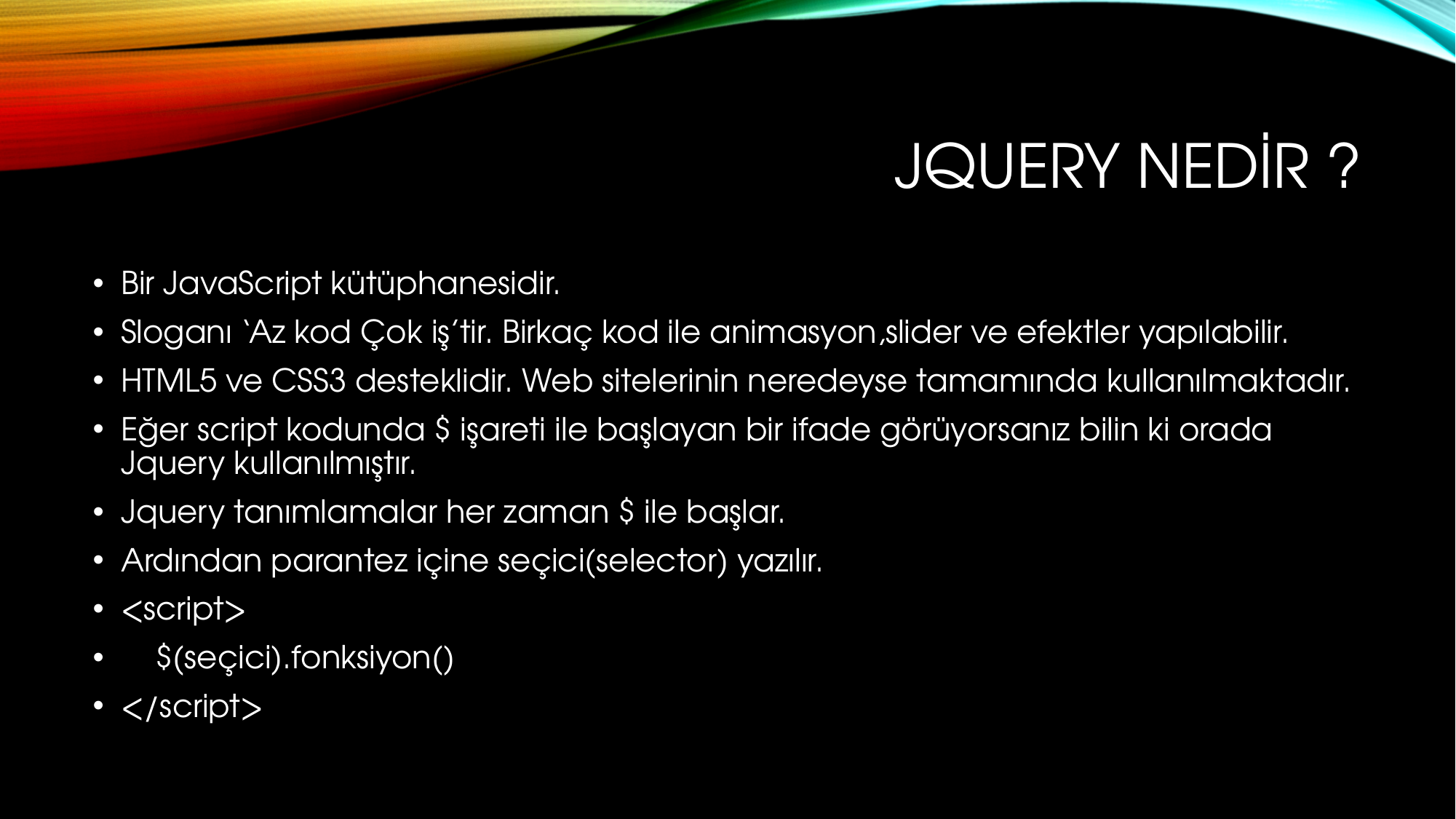

# Jquery nedir ?
Bir JavaScript kütüphanesidir.
Sloganı ‘Az kod Çok iş’tir. Birkaç kod ile animasyon,slider ve efektler yapılabilir.
HTML5 ve CSS3 desteklidir. Web sitelerinin neredeyse tamamında kullanılmaktadır.
Eğer script kodunda $ işareti ile başlayan bir ifade görüyorsanız bilin ki orada Jquery kullanılmıştır.
Jquery tanımlamalar her zaman $ ile başlar.
Ardından parantez içine seçici(selector) yazılır.
<script>
    $(seçici).fonksiyon()
</script>